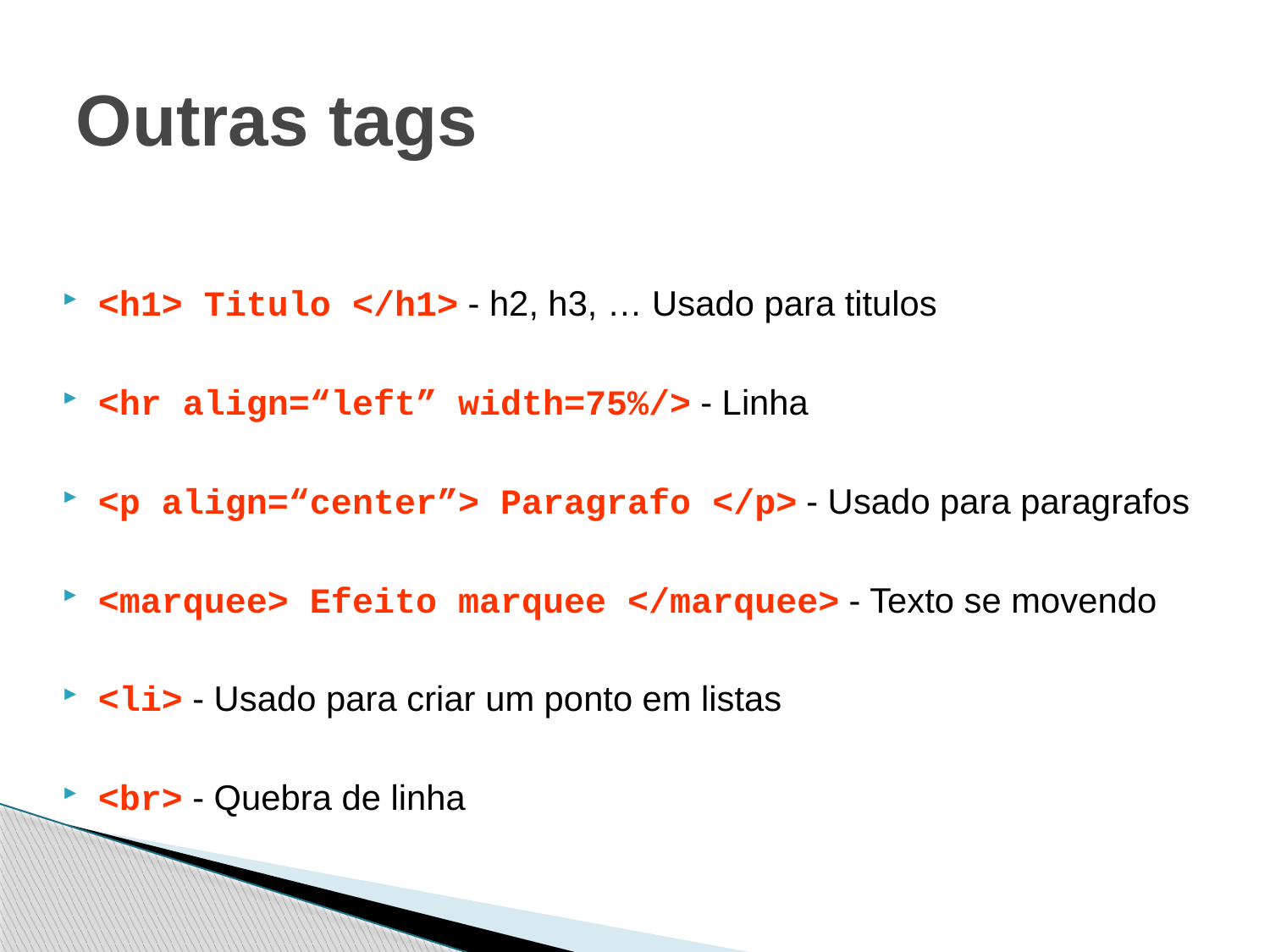

# Outras tags
<h1> Titulo </h1> - h2, h3, … Usado para titulos

<hr align=“left” width=75%/> - Linha

<p align=“center”> Paragrafo </p> - Usado para paragrafos

<marquee> Efeito marquee </marquee> - Texto se movendo

<li> - Usado para criar um ponto em listas

<br> - Quebra de linha